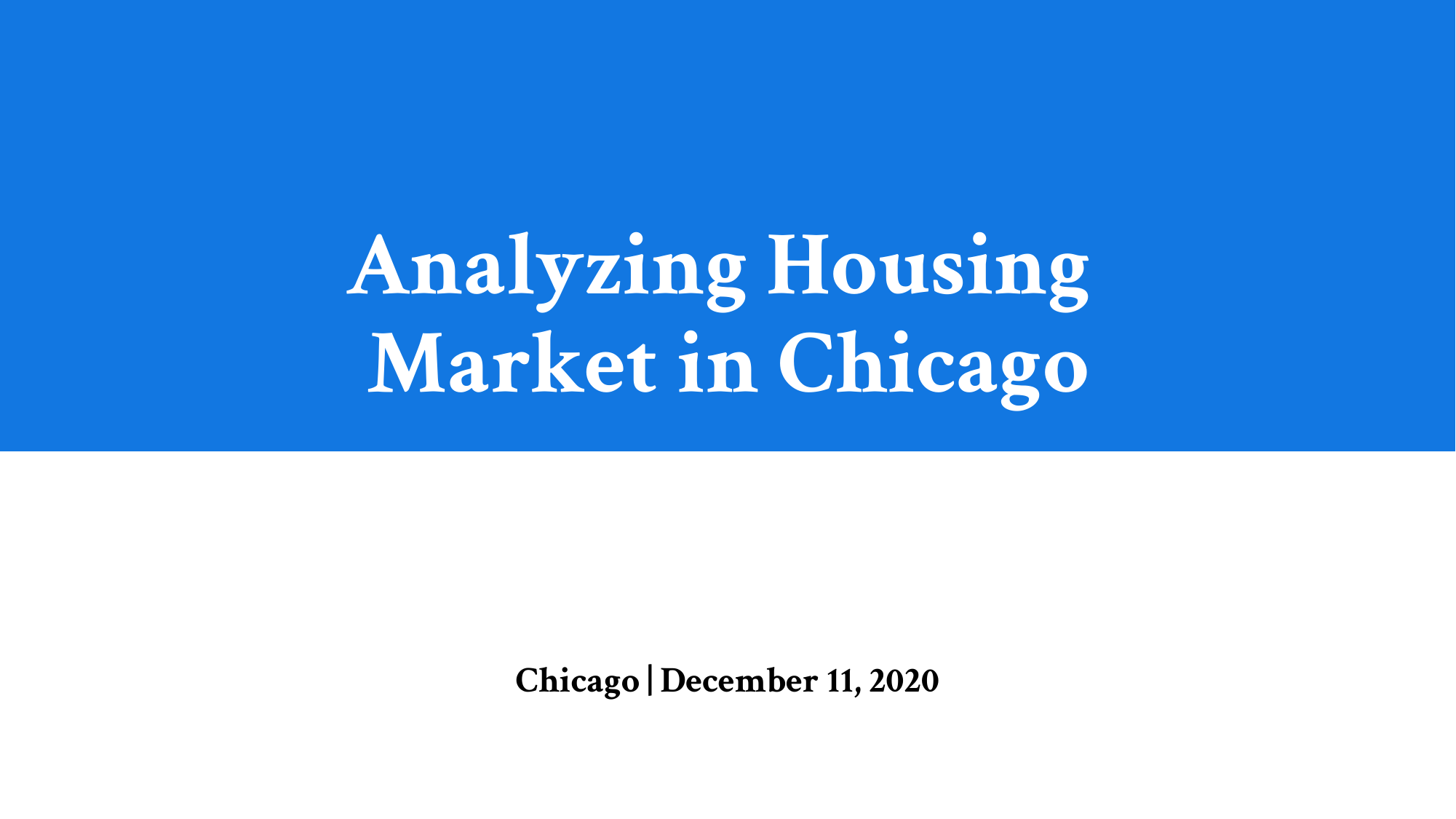

Analyzing Housing
Market in Chicago

Chicago | December 11, 2020